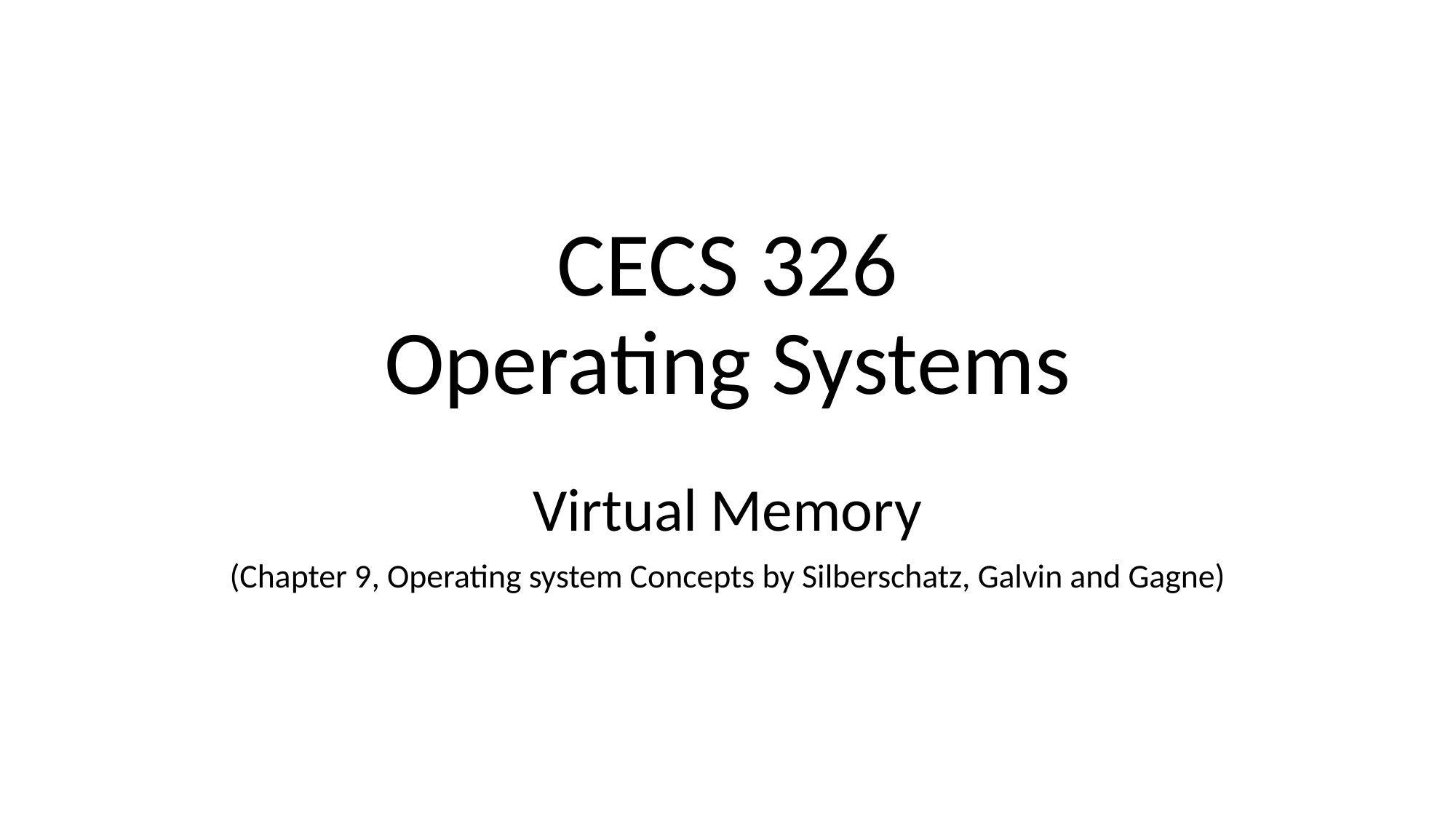

# CECS 326 Operating Systems
Virtual Memory
(Chapter 9, Operating system Concepts by Silberschatz, Galvin and Gagne)